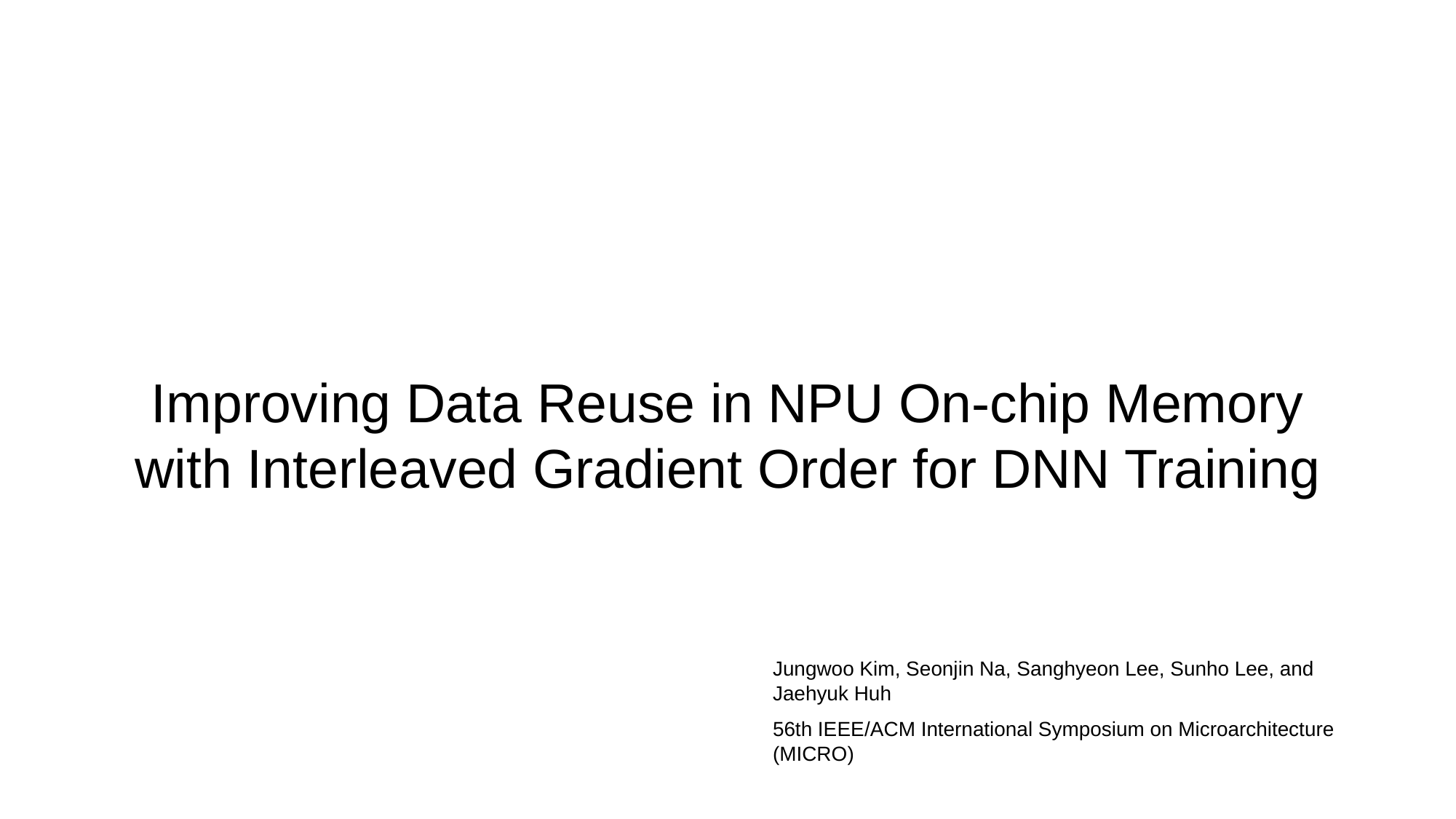

# Improving Data Reuse in NPU On-chip Memory with Interleaved Gradient Order for DNN Training
Jungwoo Kim, Seonjin Na, Sanghyeon Lee, Sunho Lee, and Jaehyuk Huh
56th IEEE/ACM International Symposium on Microarchitecture (MICRO)